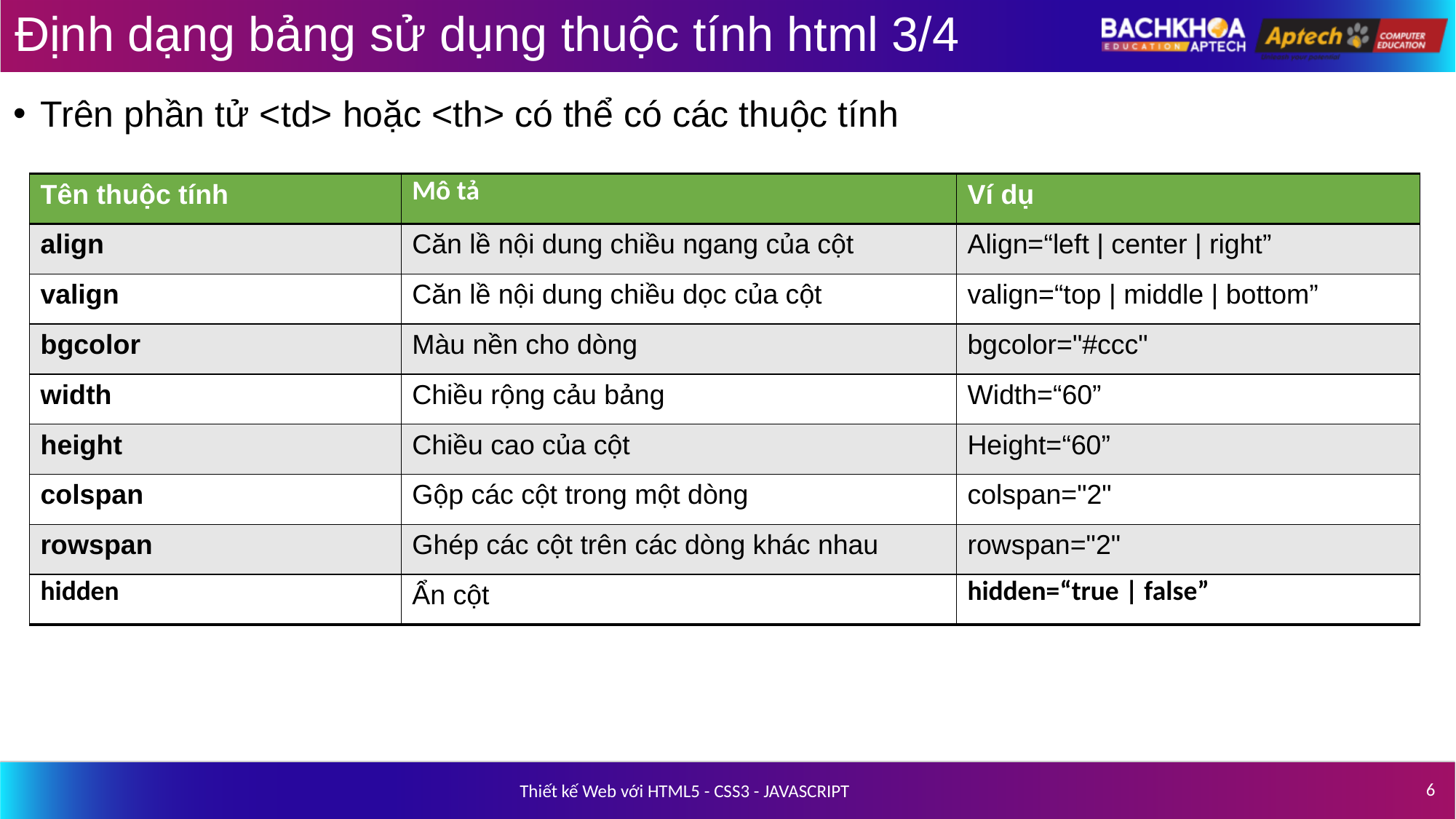

# Định dạng bảng sử dụng thuộc tính html 3/4
Trên phần tử <td> hoặc <th> có thể có các thuộc tính

| Tên thuộc tính | Mô tả | Ví dụ |
| --- | --- | --- |
| align | Căn lề nội dung chiều ngang của cột | Align=“left | center | right” |
| valign | Căn lề nội dung chiều dọc của cột | valign=“top | middle | bottom” |
| bgcolor | Màu nền cho dòng | bgcolor="#ccc" |
| width | Chiều rộng cảu bảng | Width=“60” |
| height | Chiều cao của cột | Height=“60” |
| colspan | Gộp các cột trong một dòng | colspan="2" |
| rowspan | Ghép các cột trên các dòng khác nhau | rowspan="2" |
| hidden | Ẩn cột | hidden=“true | false” |
6
Thiết kế Web với HTML5 - CSS3 - JAVASCRIPT